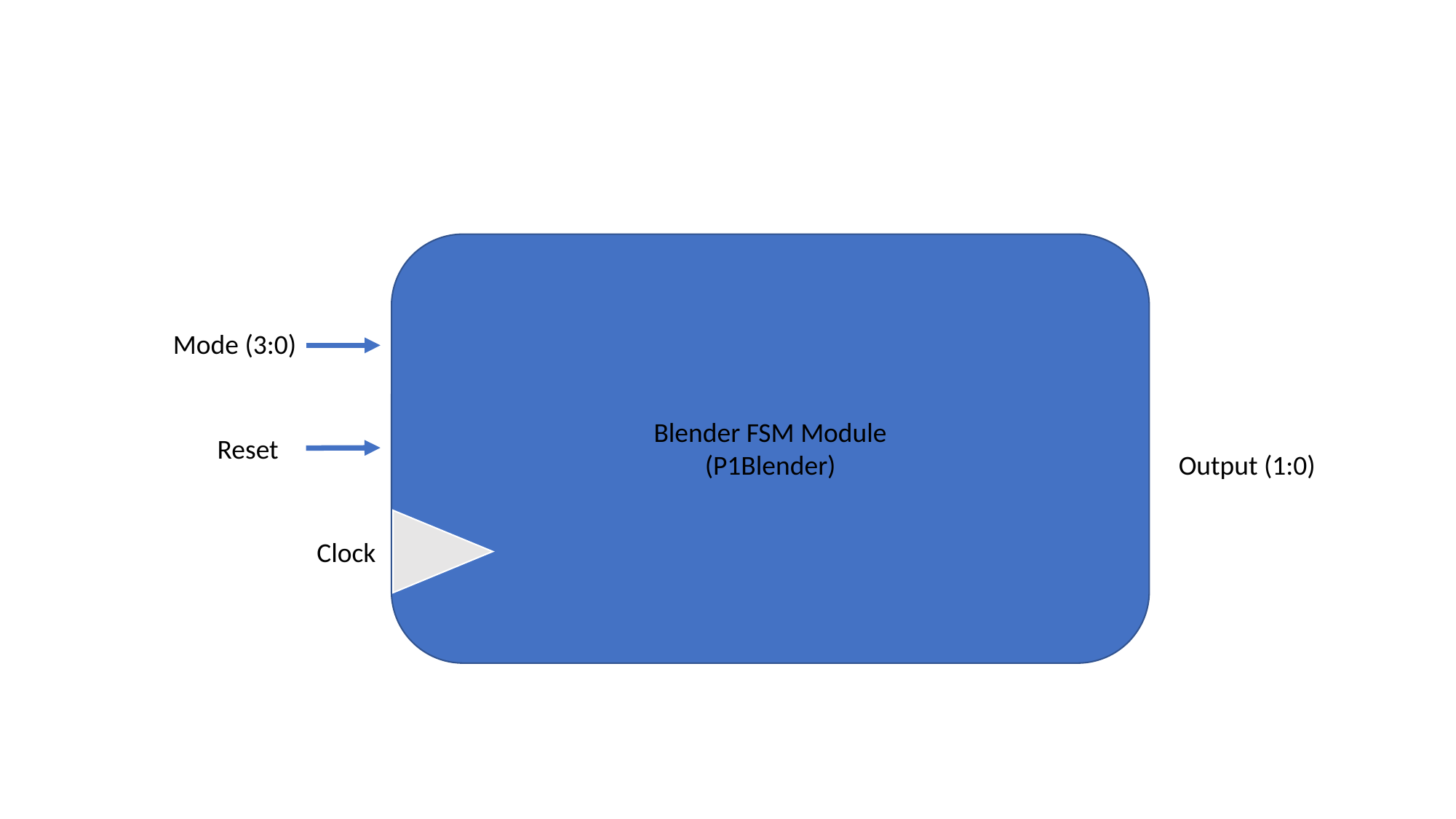

Clock
Blender FSM Module (P1Blender)
Mode (3:0)
Reset
Output (1:0)